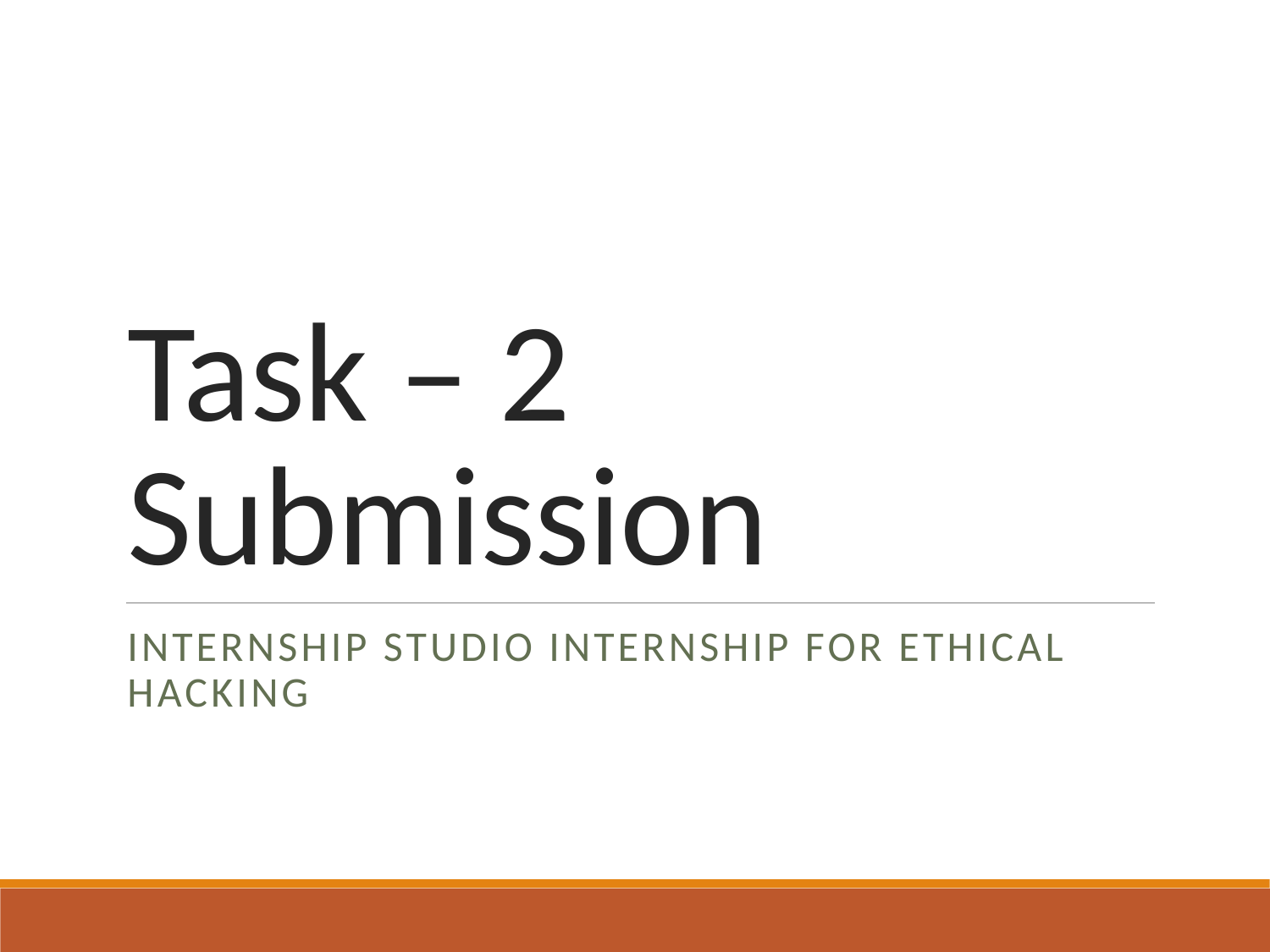

# Task – 2 Submission
Internship Studio Internship for Ethical Hacking